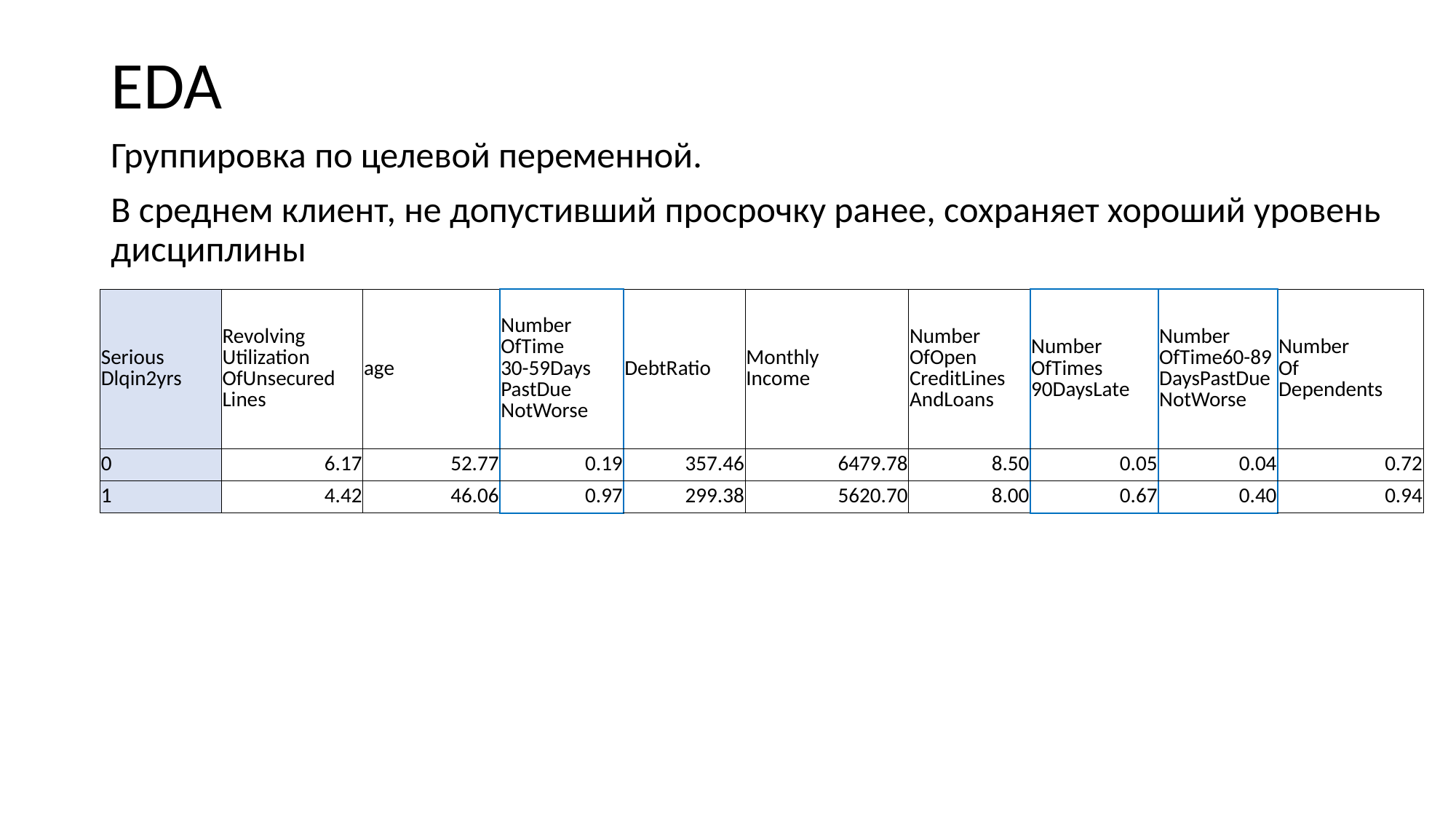

# EDA
Группировка по целевой переменной.
В среднем клиент, не допустивший просрочку ранее, сохраняет хороший уровень дисциплины
| Serious Dlqin2yrs | Revolving Utilization OfUnsecured Lines | age | Number OfTime 30-59Days PastDue NotWorse | DebtRatio | Monthly Income | Number OfOpen CreditLines AndLoans | Number OfTimes 90DaysLate | Number OfTime60-89 DaysPastDue NotWorse | Number Of Dependents |
| --- | --- | --- | --- | --- | --- | --- | --- | --- | --- |
| 0 | 6.17 | 52.77 | 0.19 | 357.46 | 6479.78 | 8.50 | 0.05 | 0.04 | 0.72 |
| 1 | 4.42 | 46.06 | 0.97 | 299.38 | 5620.70 | 8.00 | 0.67 | 0.40 | 0.94 |